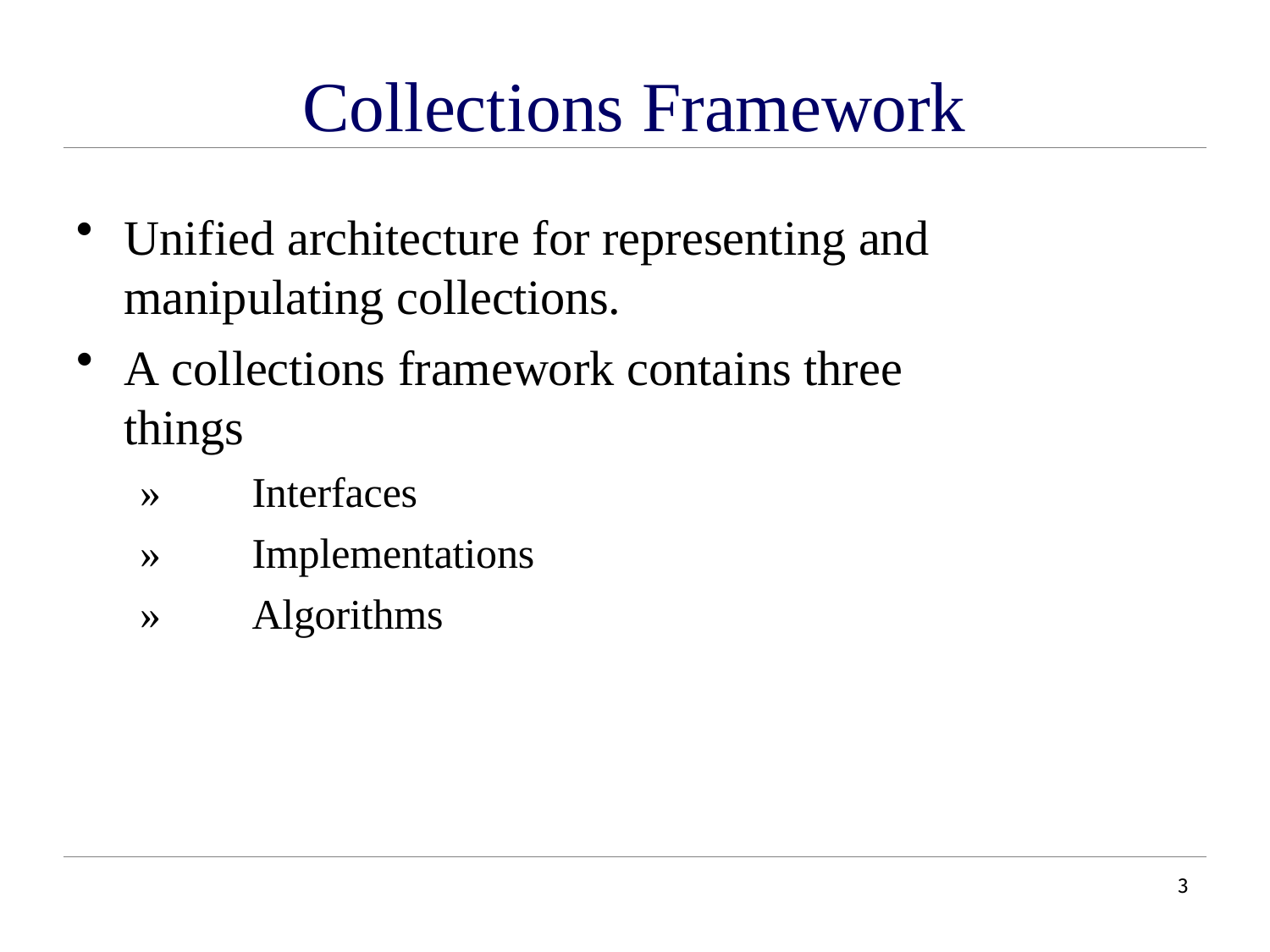

# Collections Framework
Unified architecture for representing and manipulating collections.
A collections framework contains three things
»	Interfaces
»	Implementations
»	Algorithms
3